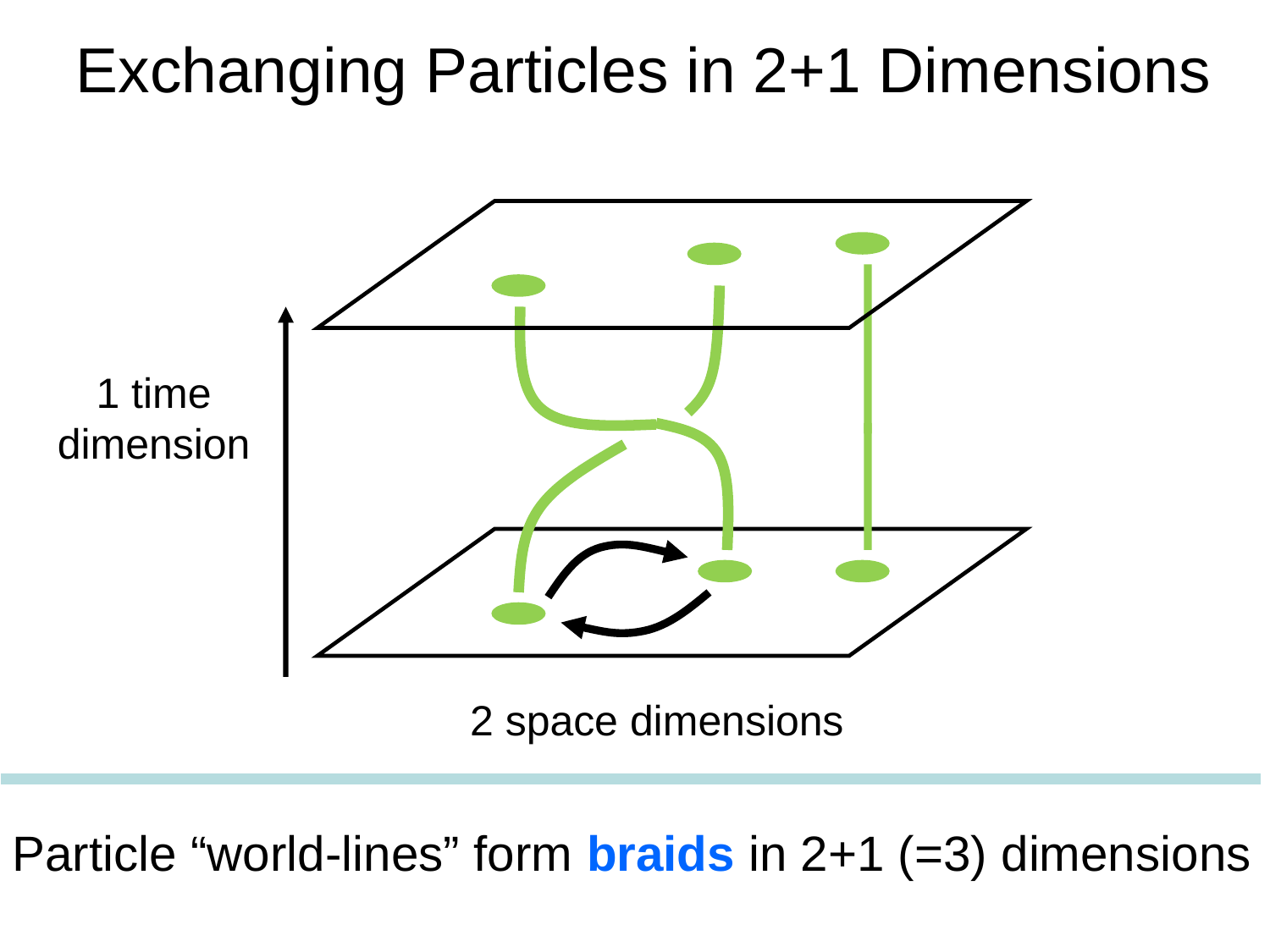

# Exchanging Particles in 2+1 Dimensions

1 time
dimension

2 space dimensions

Particle “world-lines” form braids in 2+1 (=3) dimensions